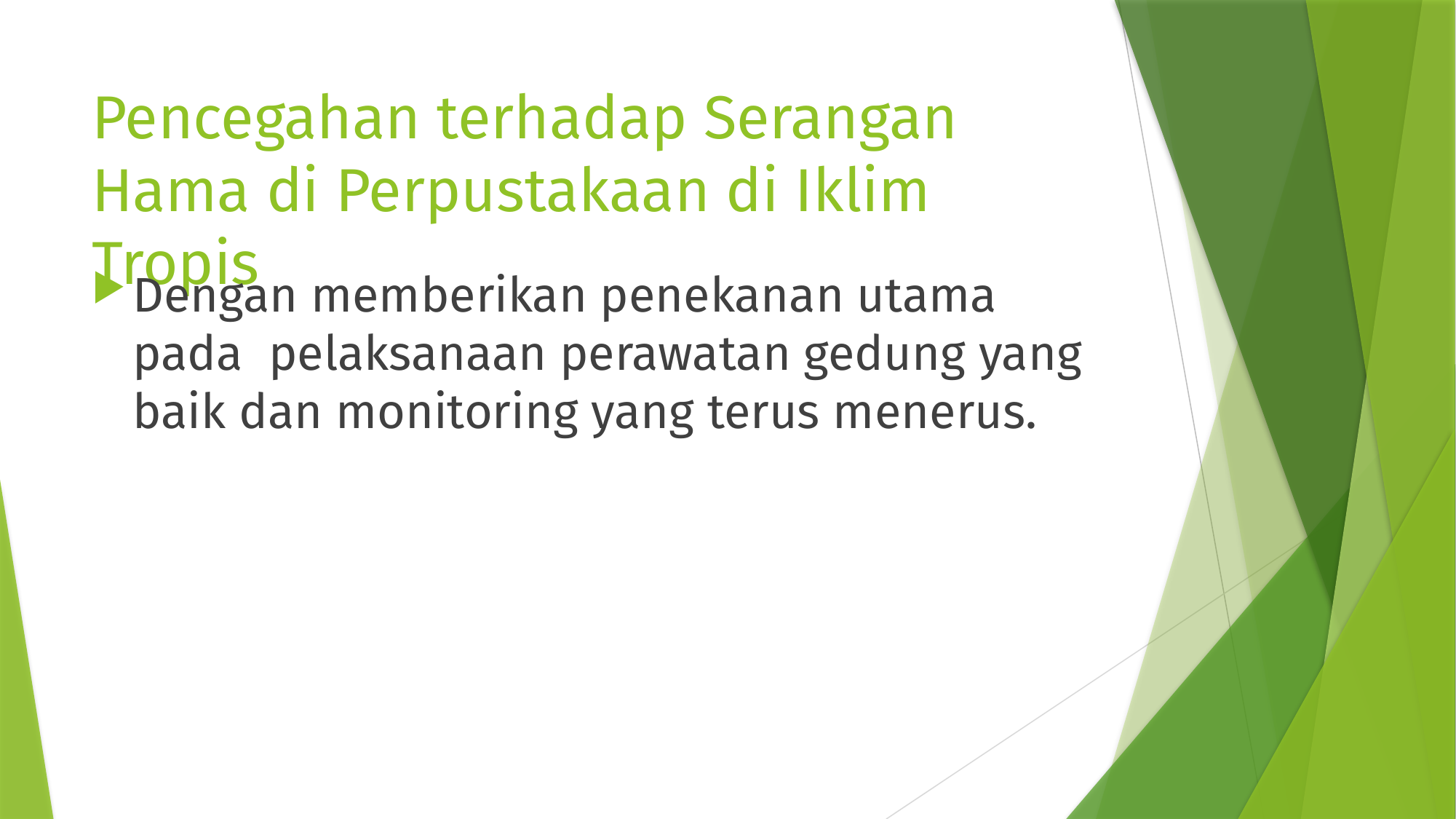

# Pencegahan terhadap Serangan Hama di Perpustakaan di Iklim Tropis
Dengan memberikan penekanan utama pada  pelaksanaan perawatan gedung yang baik dan monitoring yang terus menerus.